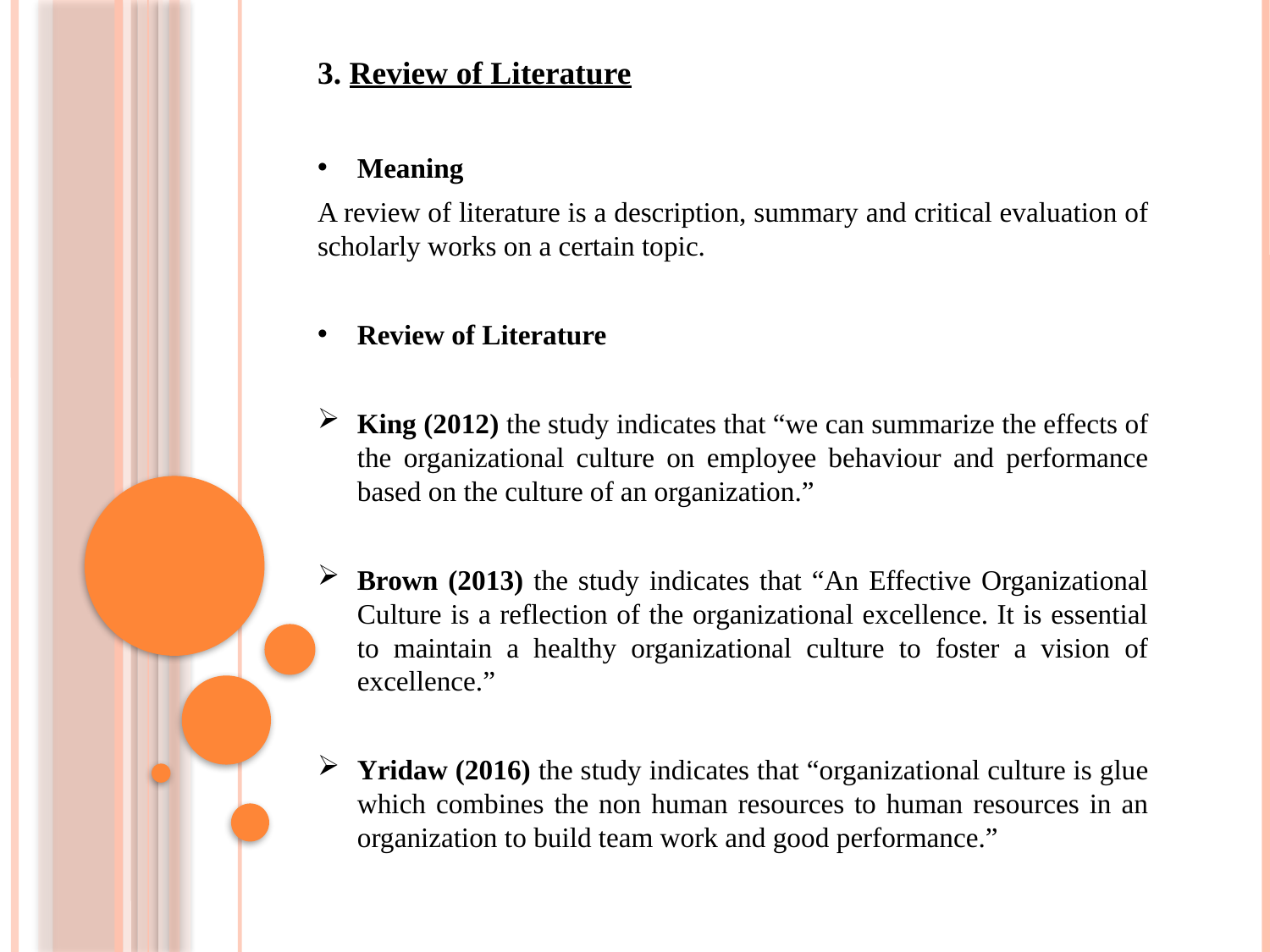

3. Review of Literature

Meaning
A review of literature is a description, summary and critical evaluation of scholarly works on a certain topic.

Review of Literature

King (2012) the study indicates that “we can summarize the effects of the organizational culture on employee behaviour and performance based on the culture of an organization.”

Brown (2013) the study indicates that “An Effective Organizational Culture is a reflection of the organizational excellence. It is essential to maintain a healthy organizational culture to foster a vision of excellence.”

Yridaw (2016) the study indicates that “organizational culture is glue which combines the non human resources to human resources in an organization to build team work and good performance.”